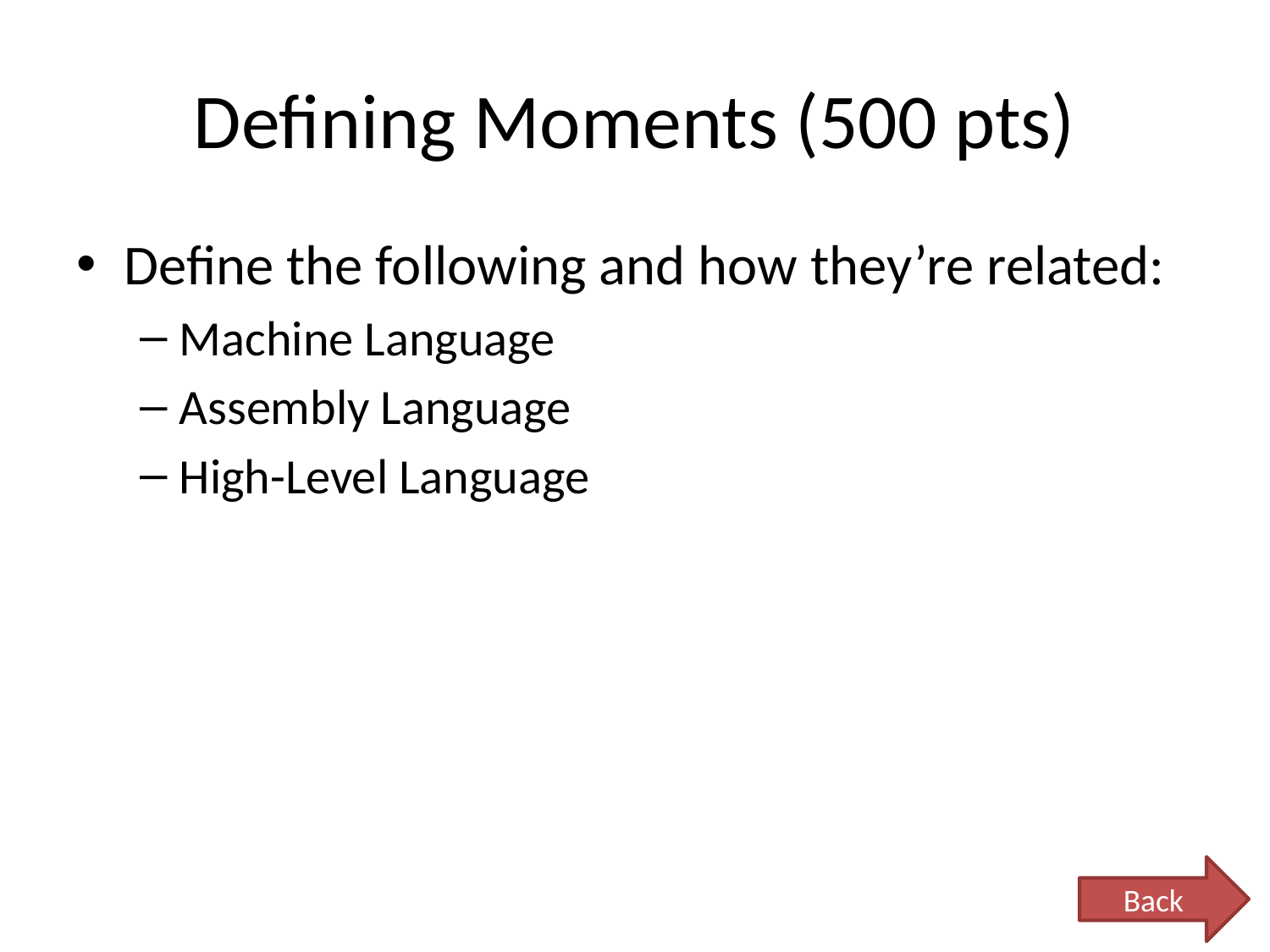

# Defining Moments (500 pts)
Define the following and how they’re related:
Machine Language
Assembly Language
High-Level Language
Back